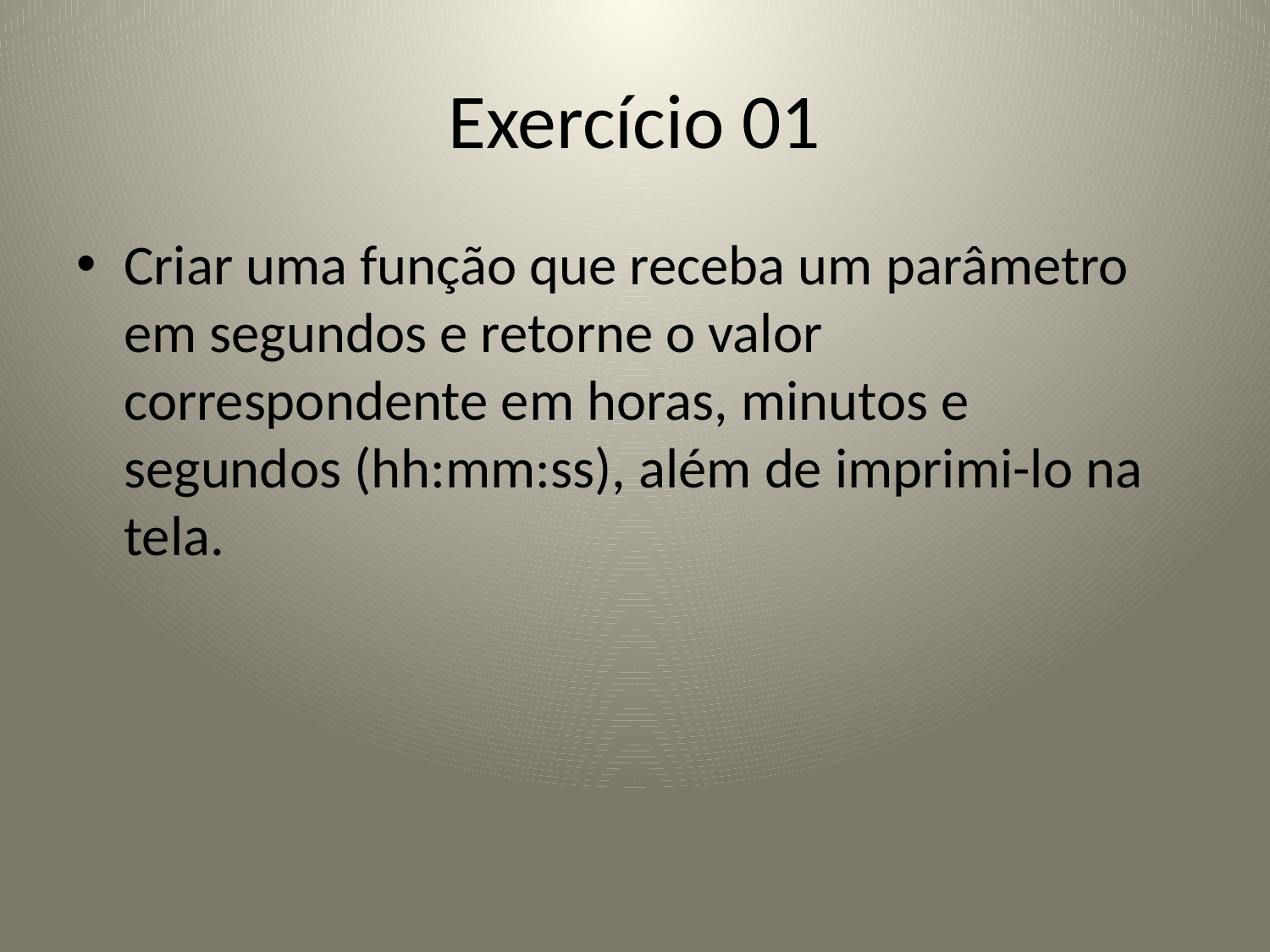

# Exercício 01
Criar uma função que receba um parâmetro em segundos e retorne o valor correspondente em horas, minutos e segundos (hh:mm:ss), além de imprimi-lo na tela.